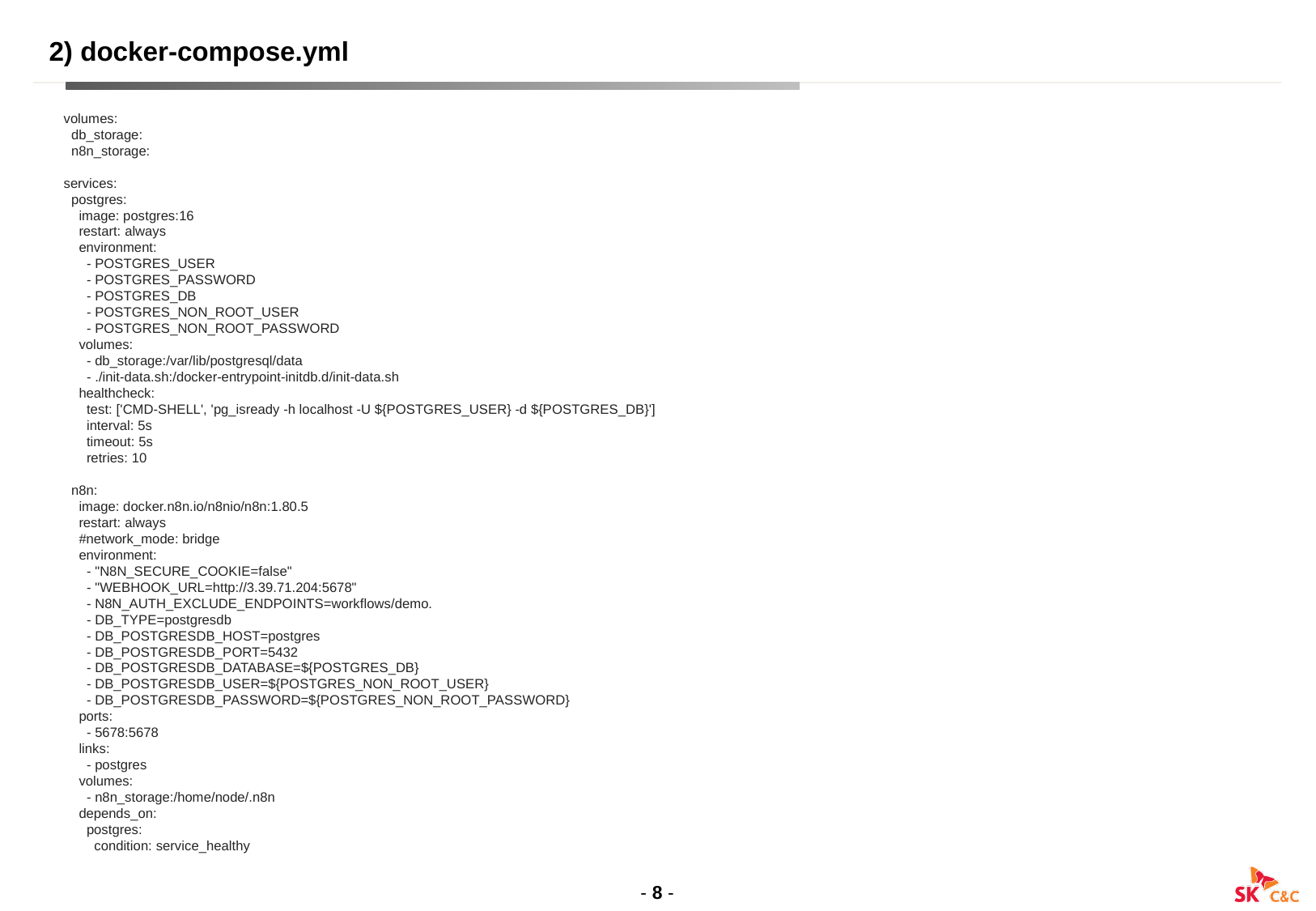

# 2) docker-compose.yml
volumes:
  db_storage:
  n8n_storage:

services:
  postgres:
    image: postgres:16
    restart: always
    environment:
      - POSTGRES_USER
      - POSTGRES_PASSWORD
      - POSTGRES_DB
      - POSTGRES_NON_ROOT_USER
      - POSTGRES_NON_ROOT_PASSWORD
    volumes:
      - db_storage:/var/lib/postgresql/data
      - ./init-data.sh:/docker-entrypoint-initdb.d/init-data.sh
    healthcheck:
      test: ['CMD-SHELL', 'pg_isready -h localhost -U ${POSTGRES_USER} -d ${POSTGRES_DB}']
      interval: 5s
      timeout: 5s
      retries: 10

  n8n:
    image: docker.n8n.io/n8nio/n8n:1.80.5
    restart: always
    #network_mode: bridge
    environment:
      - "N8N_SECURE_COOKIE=false"
      - "WEBHOOK_URL=http://3.39.71.204:5678"
      - N8N_AUTH_EXCLUDE_ENDPOINTS=workflows/demo.
      - DB_TYPE=postgresdb
      - DB_POSTGRESDB_HOST=postgres
      - DB_POSTGRESDB_PORT=5432
      - DB_POSTGRESDB_DATABASE=${POSTGRES_DB}
      - DB_POSTGRESDB_USER=${POSTGRES_NON_ROOT_USER}
      - DB_POSTGRESDB_PASSWORD=${POSTGRES_NON_ROOT_PASSWORD}
    ports:
      - 5678:5678
    links:
      - postgres
    volumes:
      - n8n_storage:/home/node/.n8n
    depends_on:
      postgres:
        condition: service_healthy